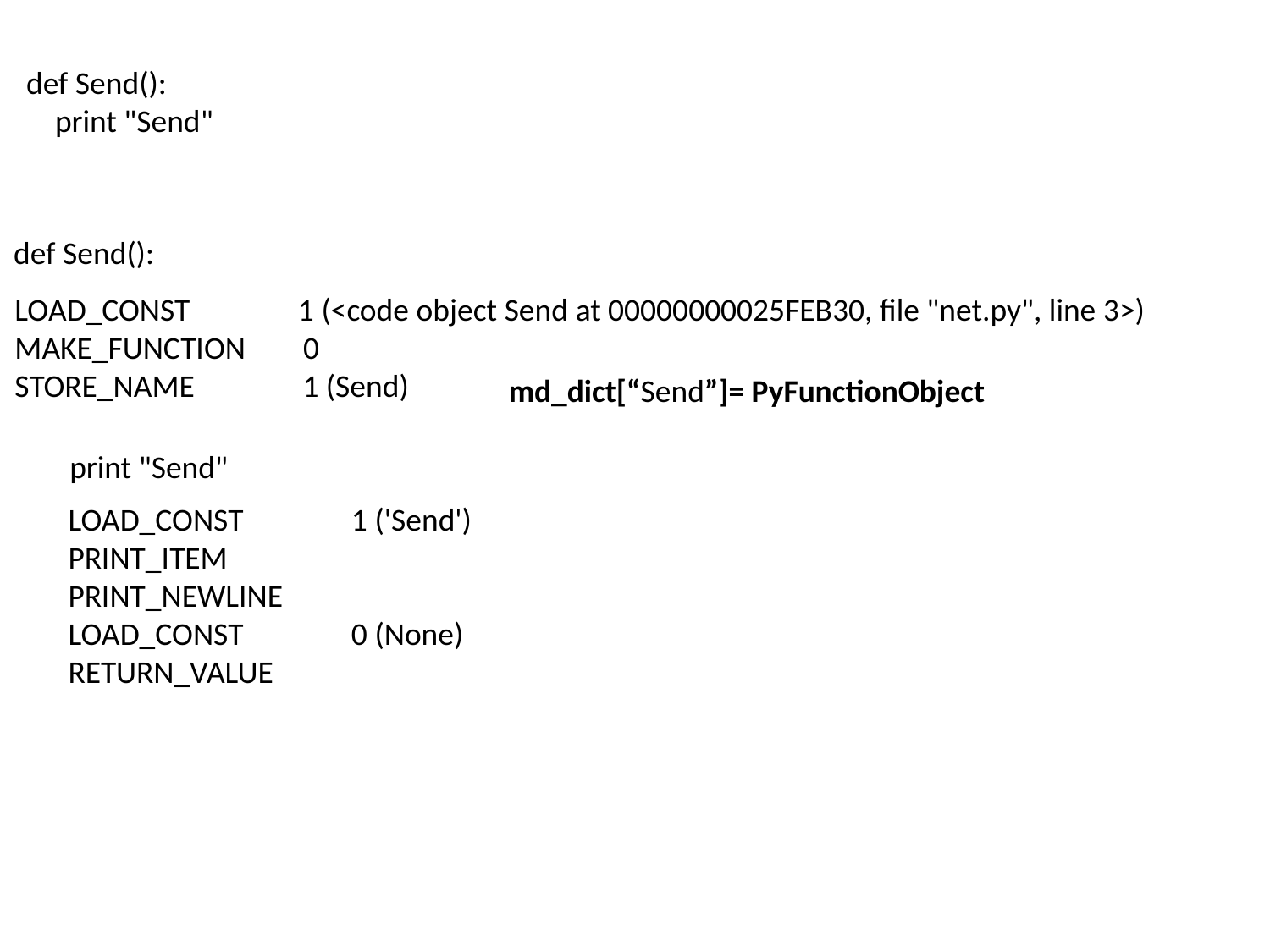

def Send():
    print "Send"
def Send():
LOAD_CONST               1 (<code object Send at 00000000025FEB30, file "net.py", line 3>)
MAKE_FUNCTION        0
STORE_NAME               1 (Send)
md_dict[“Send”]= PyFunctionObject
print "Send"
LOAD_CONST               1 ('Send')
PRINT_ITEM
PRINT_NEWLINE
LOAD_CONST               0 (None)
RETURN_VALUE